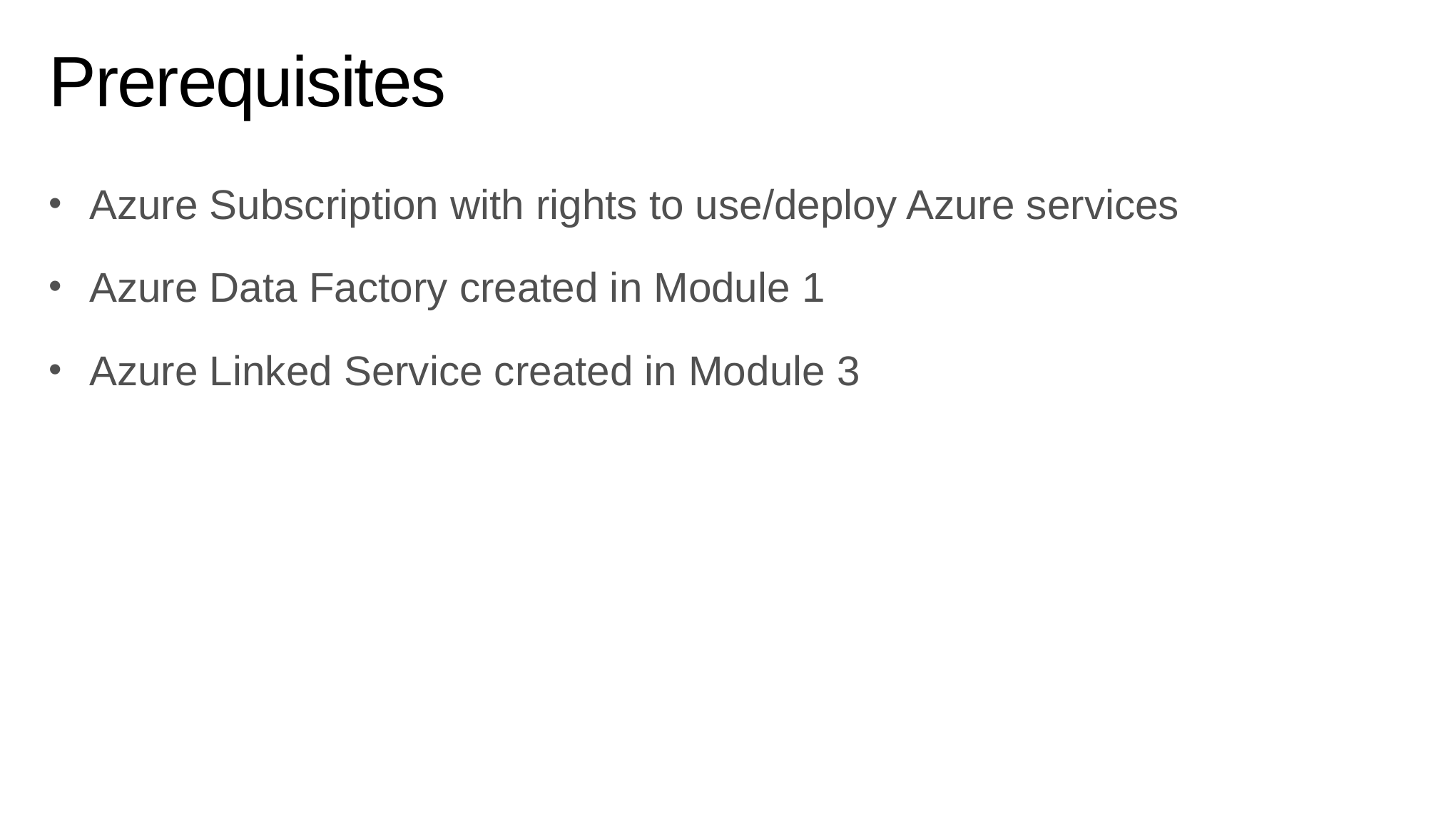

# Prerequisites
Azure Subscription with rights to use/deploy Azure services
Azure Data Factory created in Module 1
Azure Linked Service created in Module 3